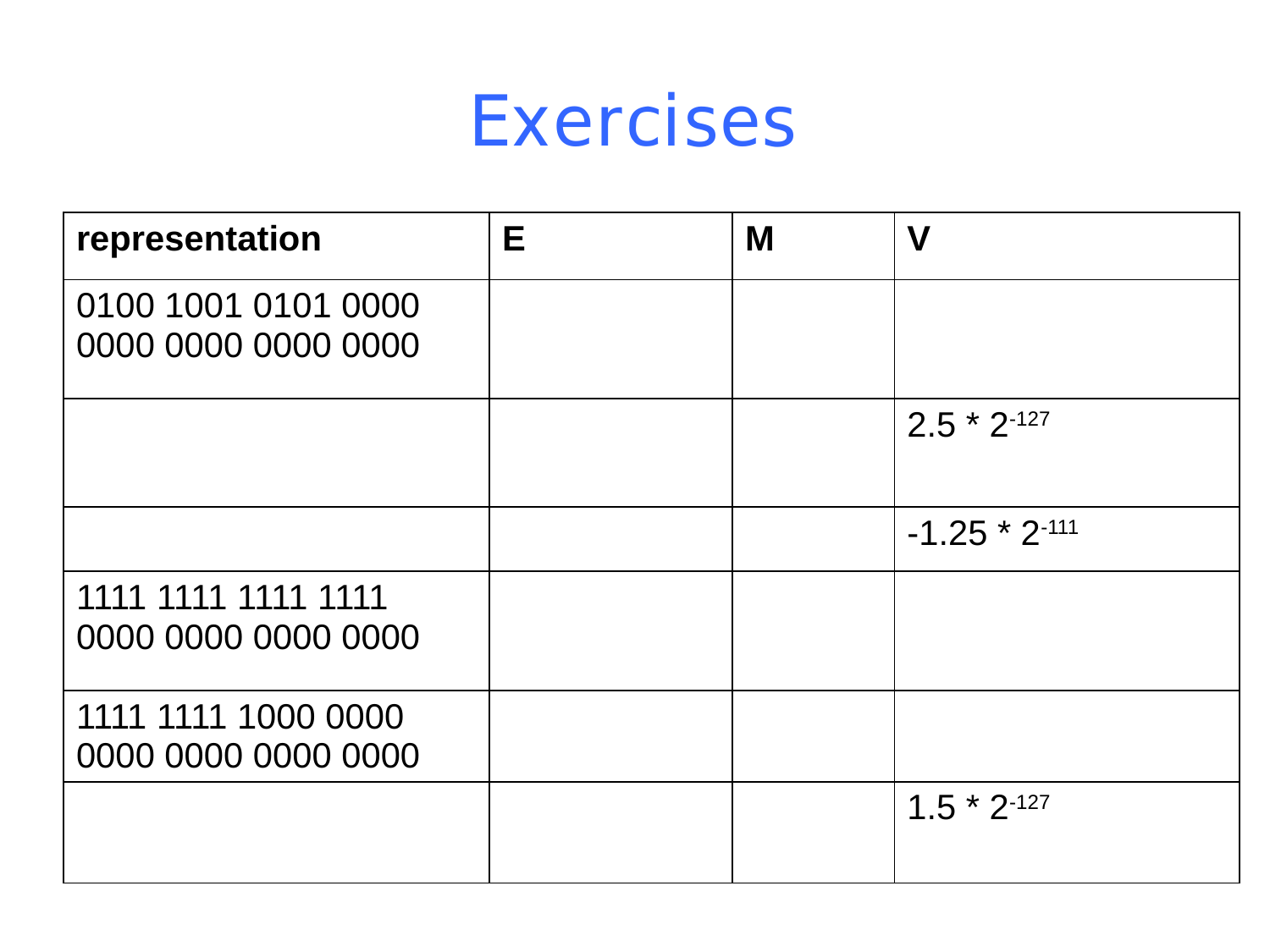

# Exercises
| representation | E | M | V |
| --- | --- | --- | --- |
| 0100 1001 0101 0000 0000 0000 0000 0000 |  |  |  |
|  |  |  | 2.5 \* 2-127 |
|  |  |  | -1.25 \* 2-111 |
| 1111 1111 1111 1111 0000 0000 0000 0000 |  |  |  |
| 1111 1111 1000 0000 0000 0000 0000 0000 |  |  |  |
|  |  |  | 1.5 \* 2-127 |